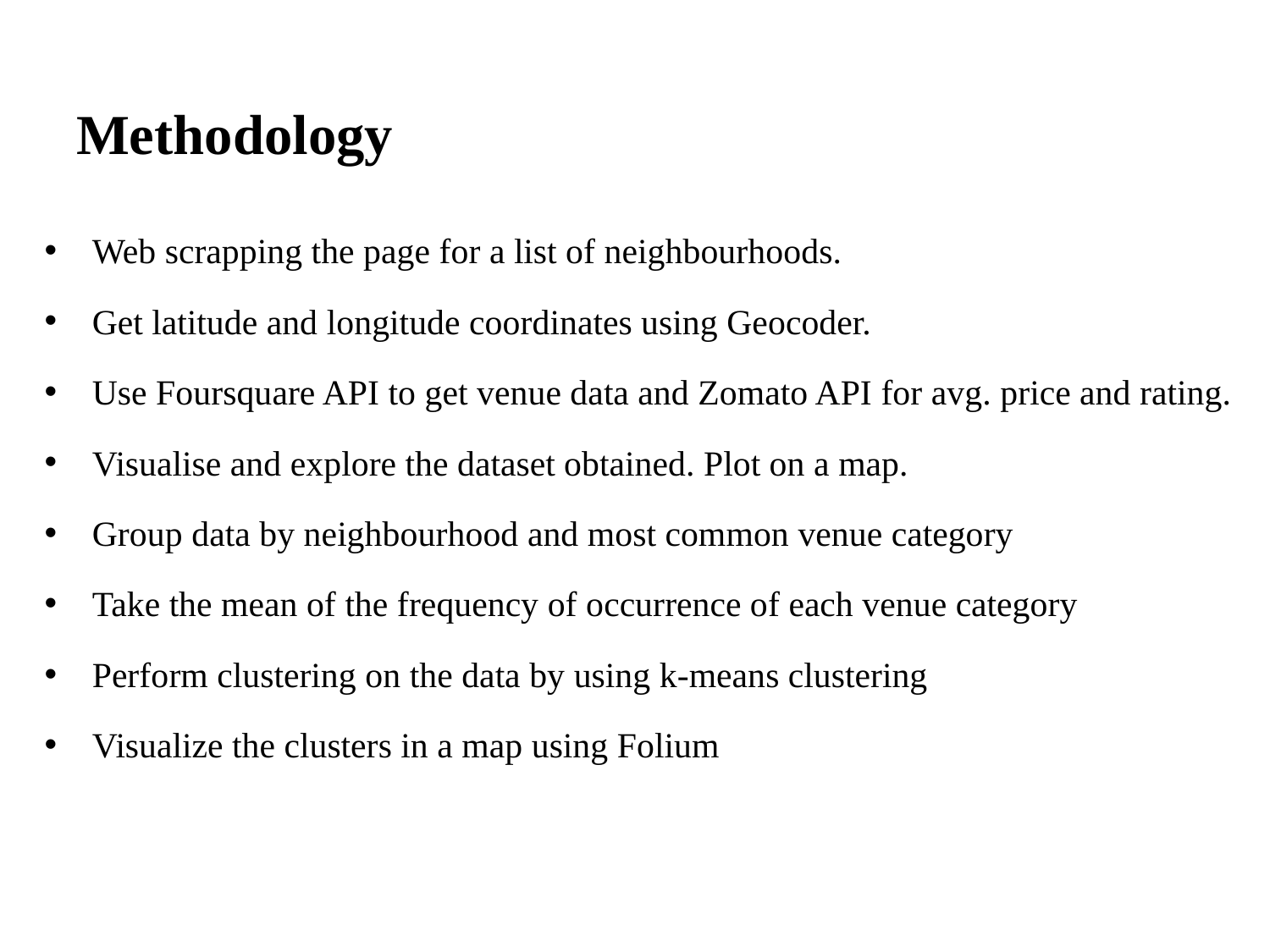

# Methodology
Web scrapping the page for a list of neighbourhoods.
Get latitude and longitude coordinates using Geocoder.
Use Foursquare API to get venue data and Zomato API for avg. price and rating.
Visualise and explore the dataset obtained. Plot on a map.
Group data by neighbourhood and most common venue category
Take the mean of the frequency of occurrence of each venue category
Perform clustering on the data by using k-means clustering
Visualize the clusters in a map using Folium